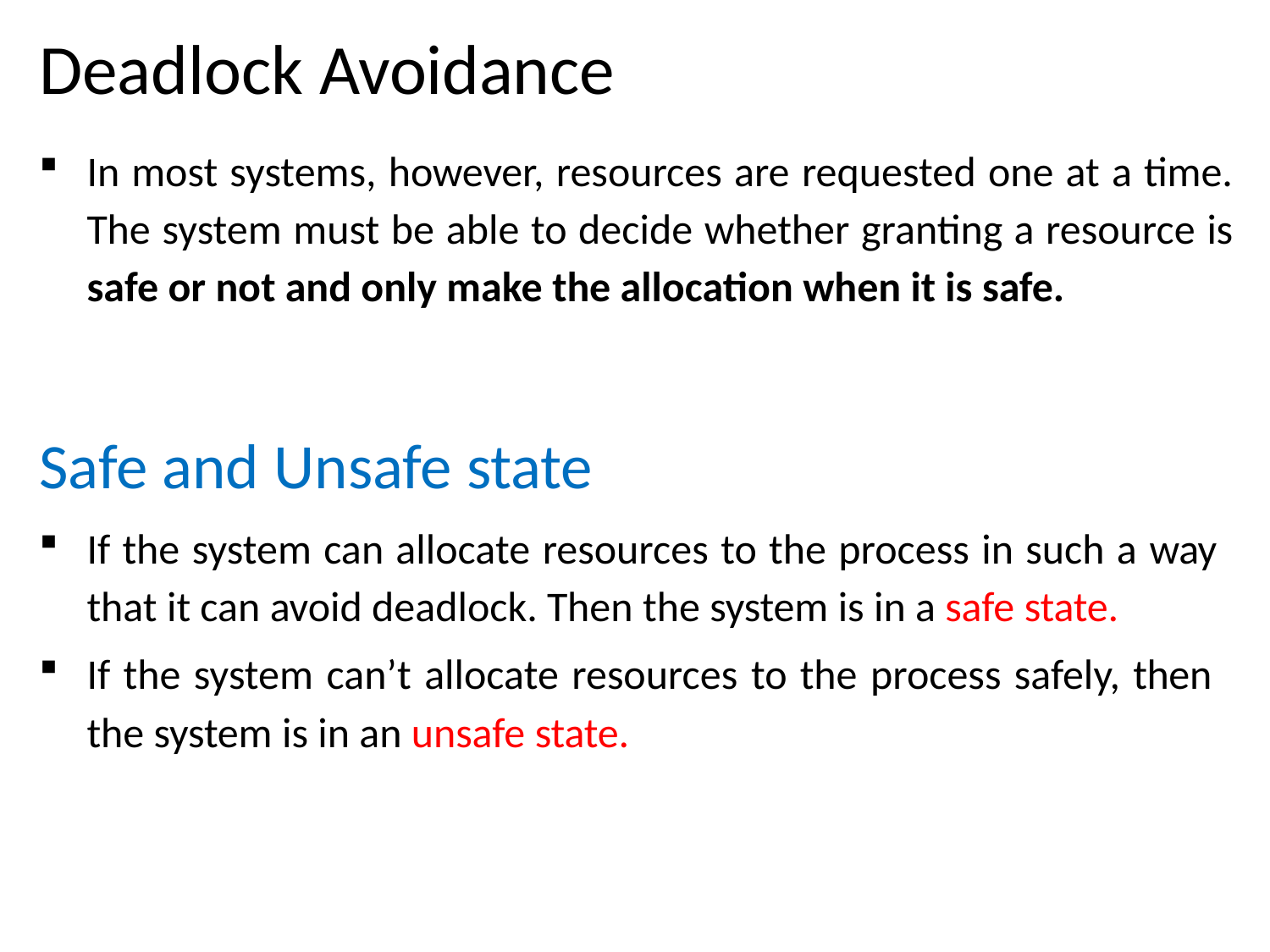

# Deadlock Avoidance
In most systems, however, resources are requested one at a time. The system must be able to decide whether granting a resource is safe or not and only make the allocation when it is safe.
Safe and Unsafe state
If the system can allocate resources to the process in such a way that it can avoid deadlock. Then the system is in a safe state.
If the system can’t allocate resources to the process safely, then the system is in an unsafe state.